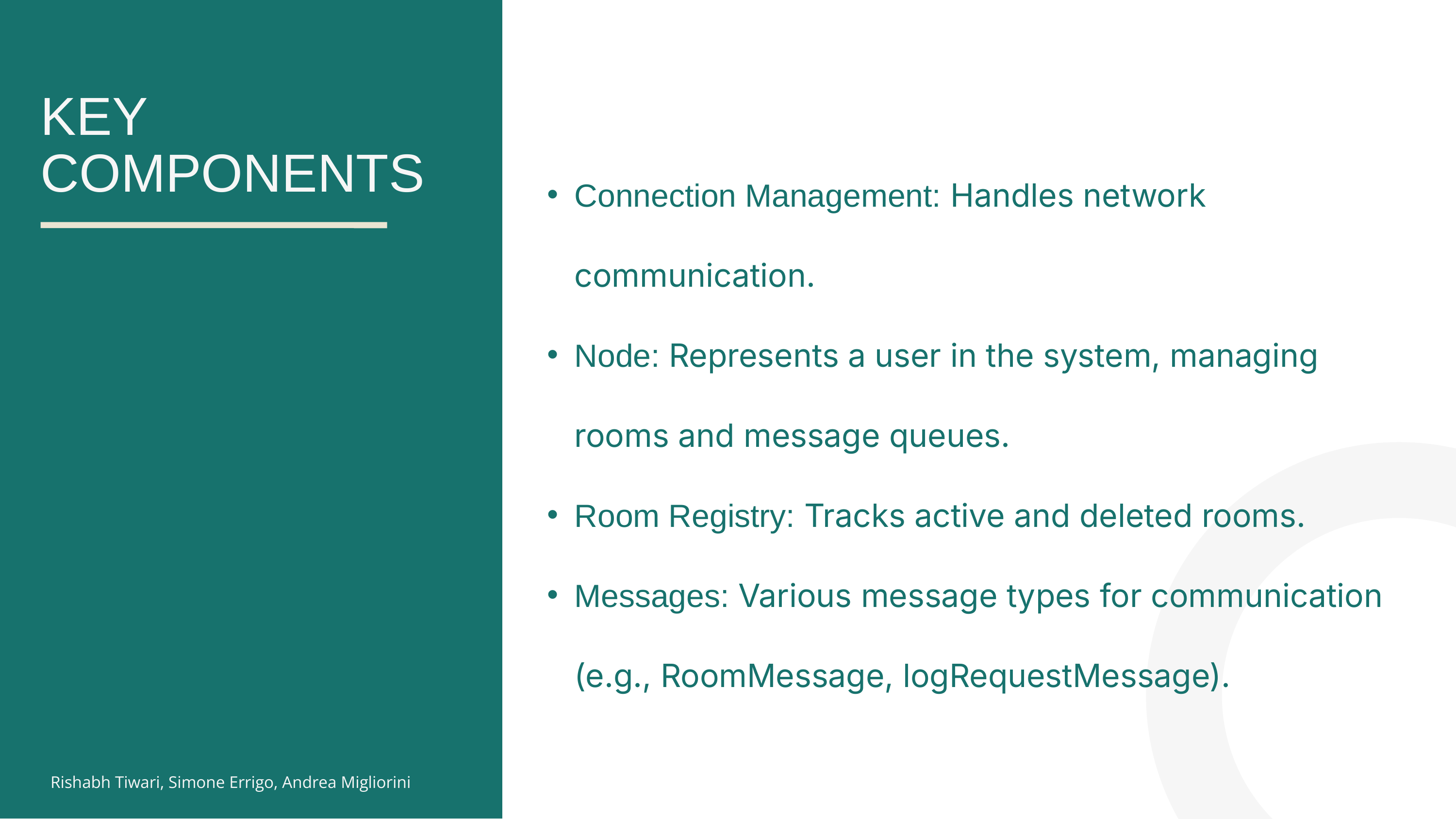

KEY
COMPONENTS
Connection Management: Handles network communication.
Node: Represents a user in the system, managing rooms and message queues.
Room Registry: Tracks active and deleted rooms.
Messages: Various message types for communication (e.g., RoomMessage, logRequestMessage).

Rishabh Tiwari, Simone Errigo, Andrea Migliorini